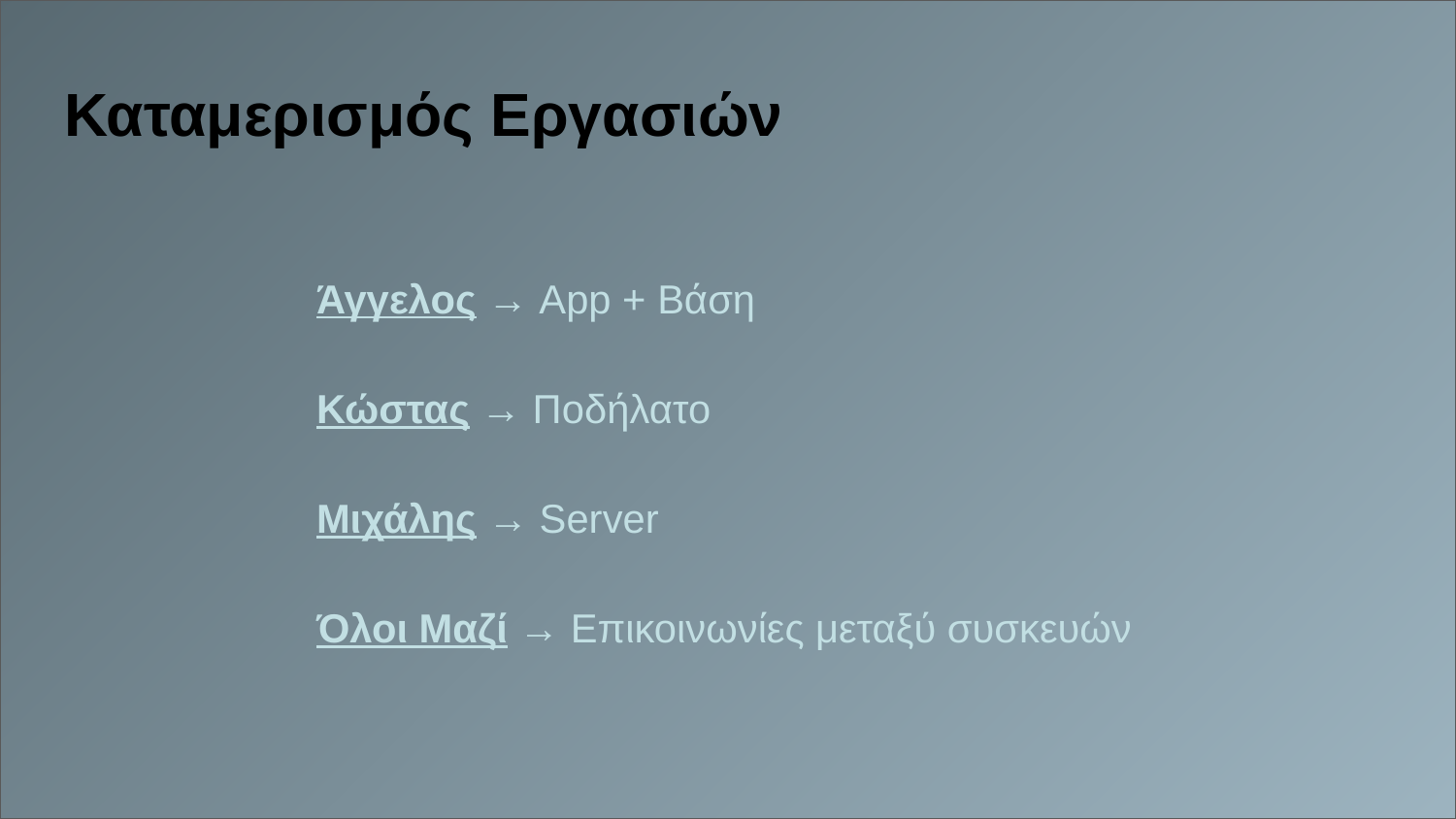

# Καταμερισμός Εργασιών
Άγγελος → App + Βάση
Κώστας → Ποδήλατο
Μιχάλης → Server
Όλοι Μαζί → Επικοινωνίες μεταξύ συσκευών